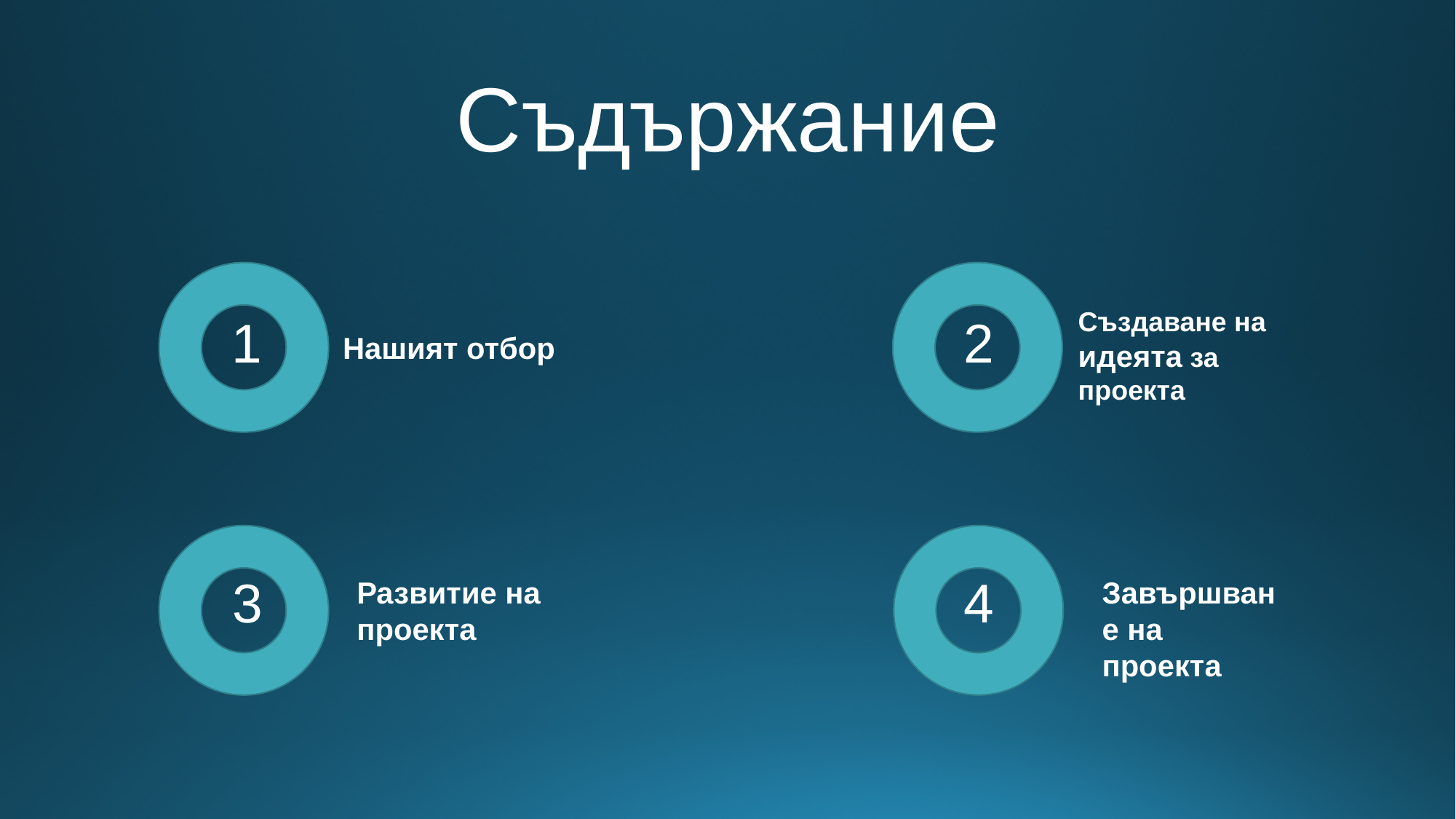

# Съдържание

Създаване на идеята за проекта
1
2
Нашият отбор

4
3
Развитие на проекта
Завършване на проекта